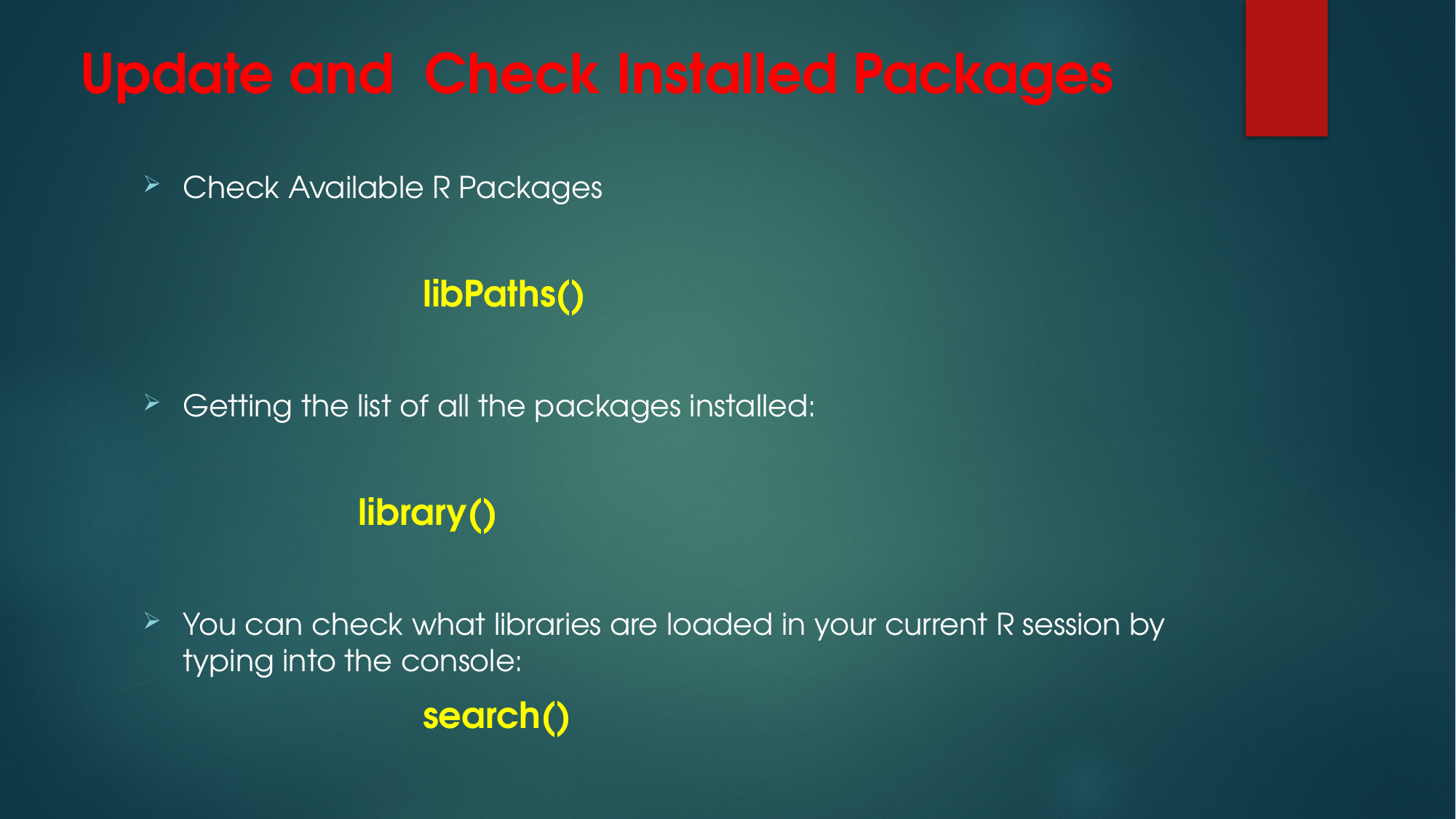

# Update and  Check Installed Packages
Check Available R Packages

                            libPaths()

Getting the list of all the packages installed:

           				library()

You can check what libraries are loaded in your current R session by typing into the console:
                            search()